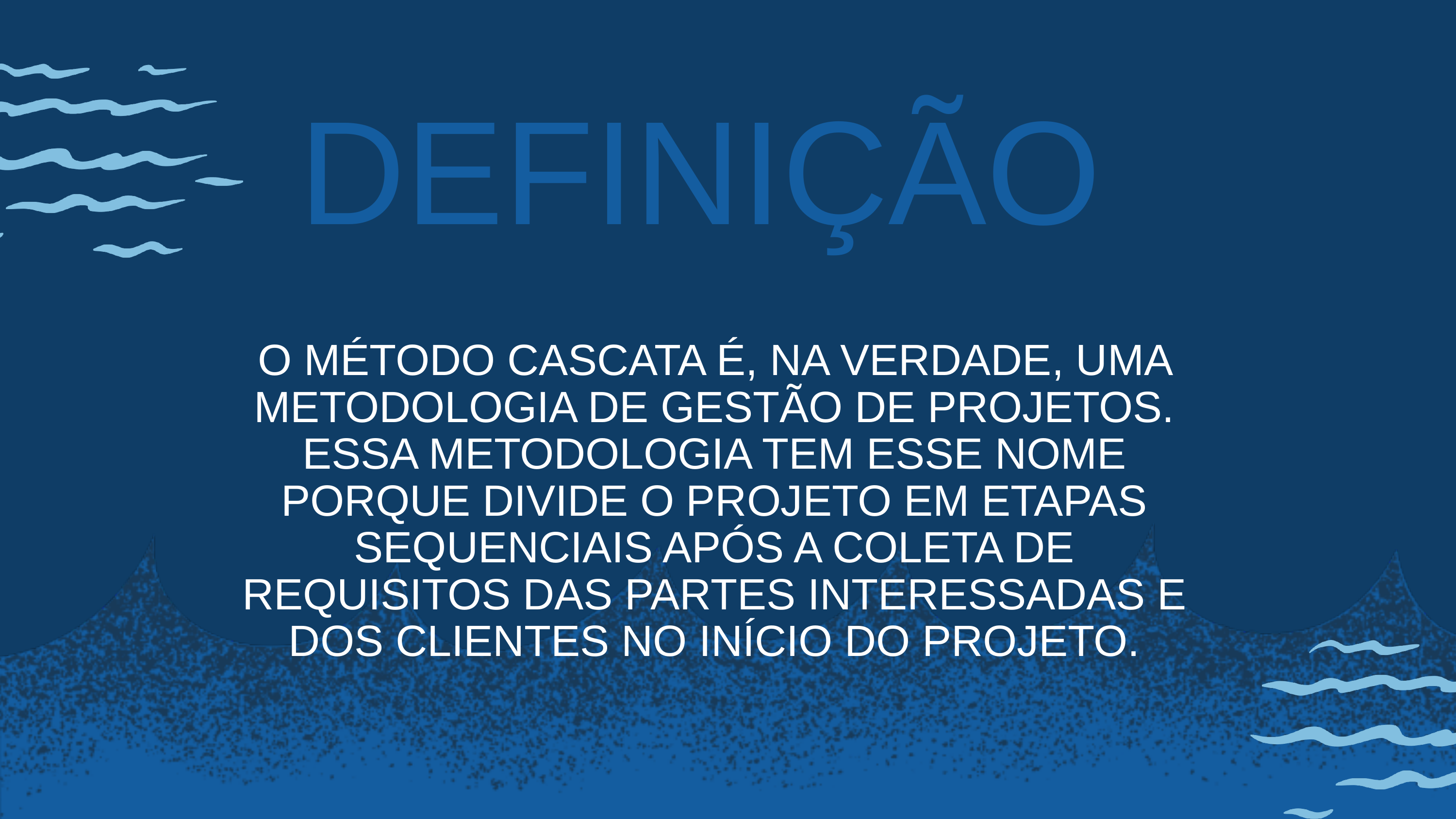

DEFINIÇÃO

O MÉTODO CASCATA É, NA VERDADE, UMA METODOLOGIA DE GESTÃO DE PROJETOS. ESSA METODOLOGIA TEM ESSE NOME PORQUE DIVIDE O PROJETO EM ETAPAS SEQUENCIAIS APÓS A COLETA DE REQUISITOS DAS PARTES INTERESSADAS E DOS CLIENTES NO INÍCIO DO PROJETO.